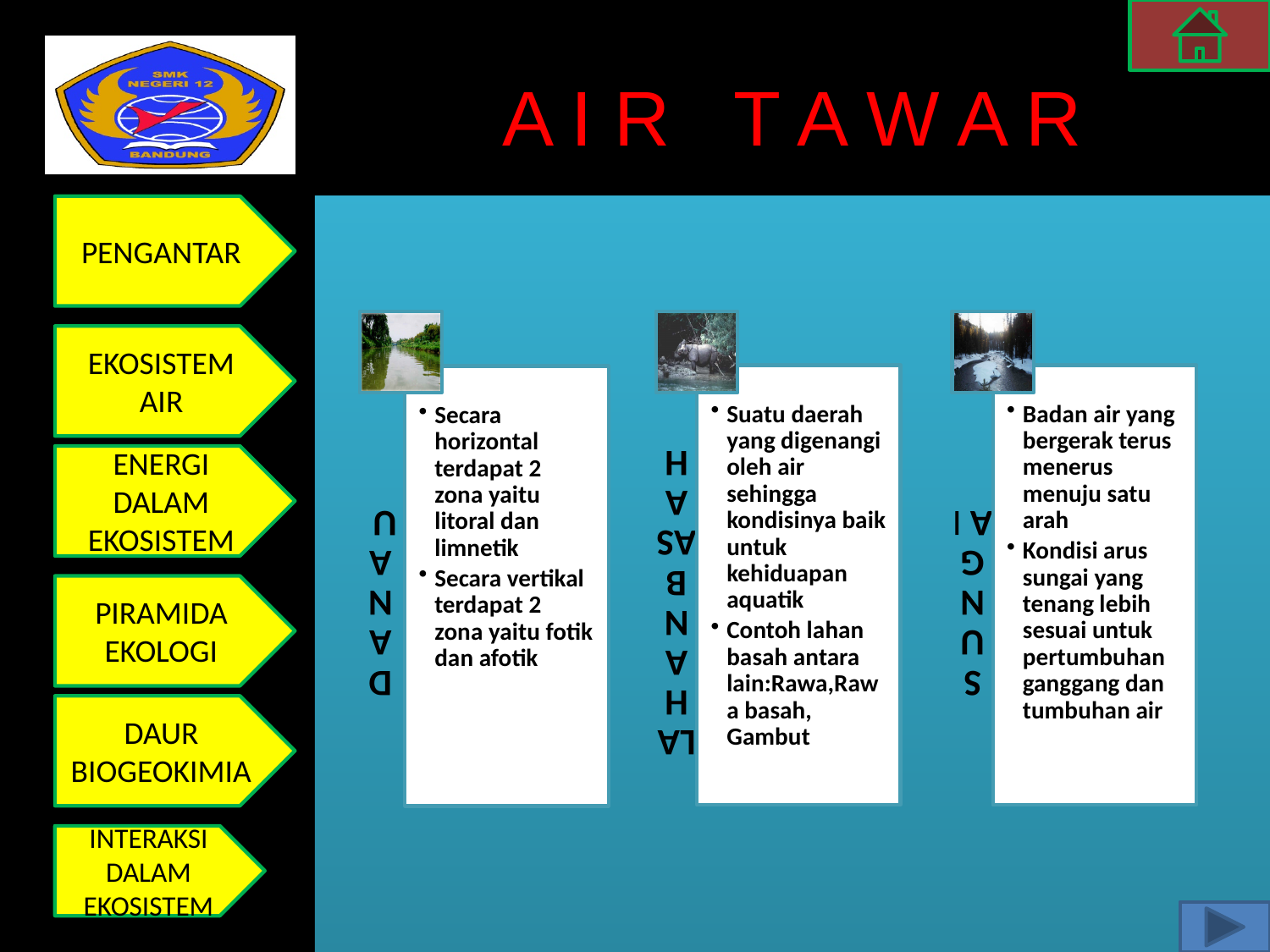

# A I R   T A W A R

D A N A U
Secara horizontal terdapat 2 zona yaitu litoral dan limnetik
Secara vertikal terdapat 2 zona yaitu fotik dan afotik

LAHAN BASAH
Suatu daerah yang digenangi oleh air sehingga kondisinya baik untuk kehiduapan aquatik
Contoh lahan basah antara lain:Rawa,Rawa basah, Gambut
S U N G A I
Badan air yang bergerak terus menerus menuju satu arah
Kondisi arus sungai yang tenang lebih sesuai untuk pertumbuhan ganggang dan tumbuhan air